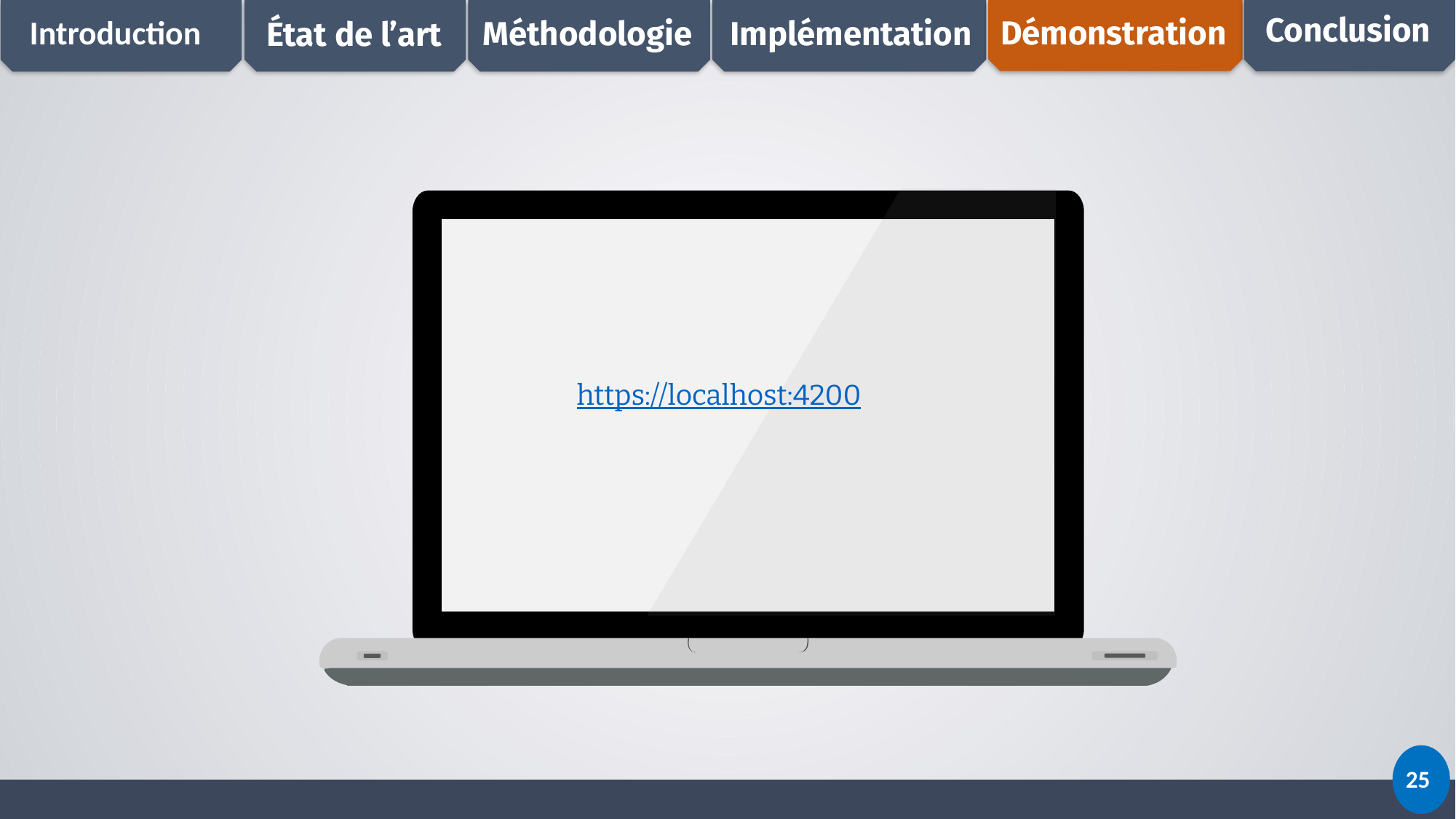

Conclusion
Démonstration
 Introduction
Méthodologie
Implémentation
État de l’art

https://localhost:4200

25